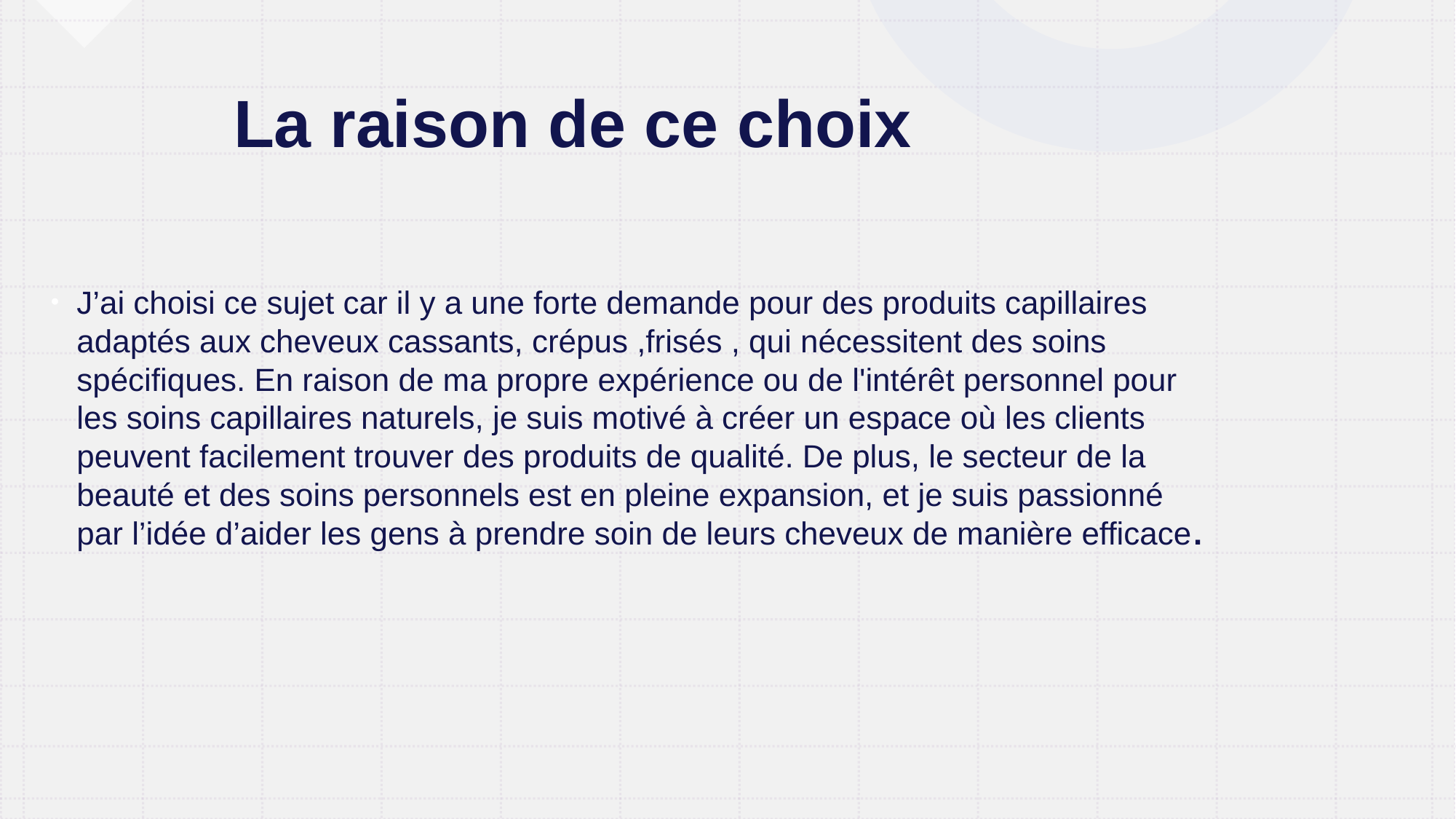

# La raison de ce choix

J’ai choisi ce sujet car il y a une forte demande pour des produits capillaires adaptés aux cheveux cassants, crépus ,frisés , qui nécessitent des soins spécifiques. En raison de ma propre expérience ou de l'intérêt personnel pour les soins capillaires naturels, je suis motivé à créer un espace où les clients peuvent facilement trouver des produits de qualité. De plus, le secteur de la beauté et des soins personnels est en pleine expansion, et je suis passionné par l’idée d’aider les gens à prendre soin de leurs cheveux de manière efficace.